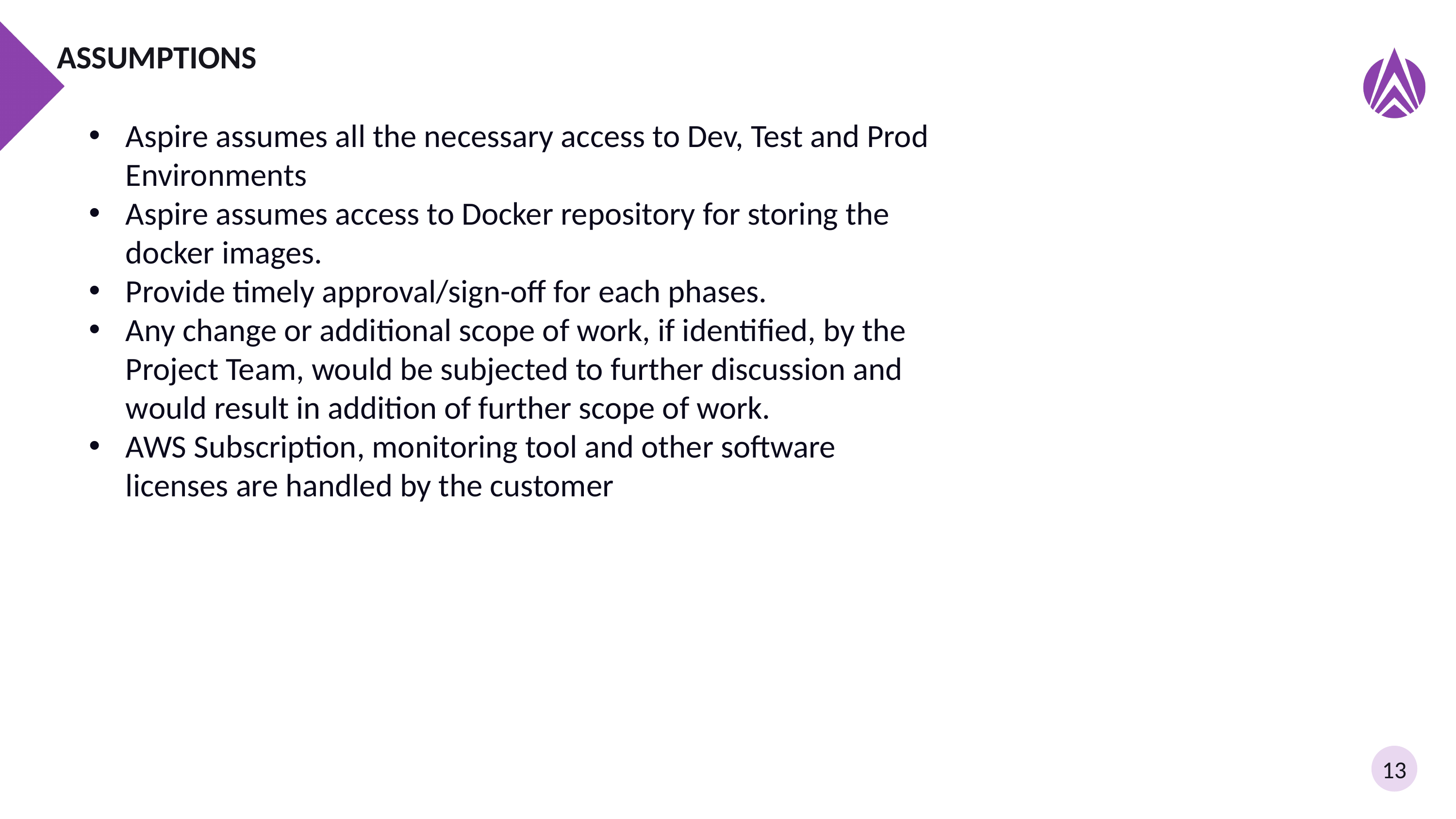

# Assumptions
Aspire assumes all the necessary access to Dev, Test and Prod Environments
Aspire assumes access to Docker repository for storing the docker images.
Provide timely approval/sign-off for each phases.
Any change or additional scope of work, if identified, by the  Project Team, would be subjected to further discussion and would result in addition of further scope of work.
AWS Subscription, monitoring tool and other software licenses are handled by the customer